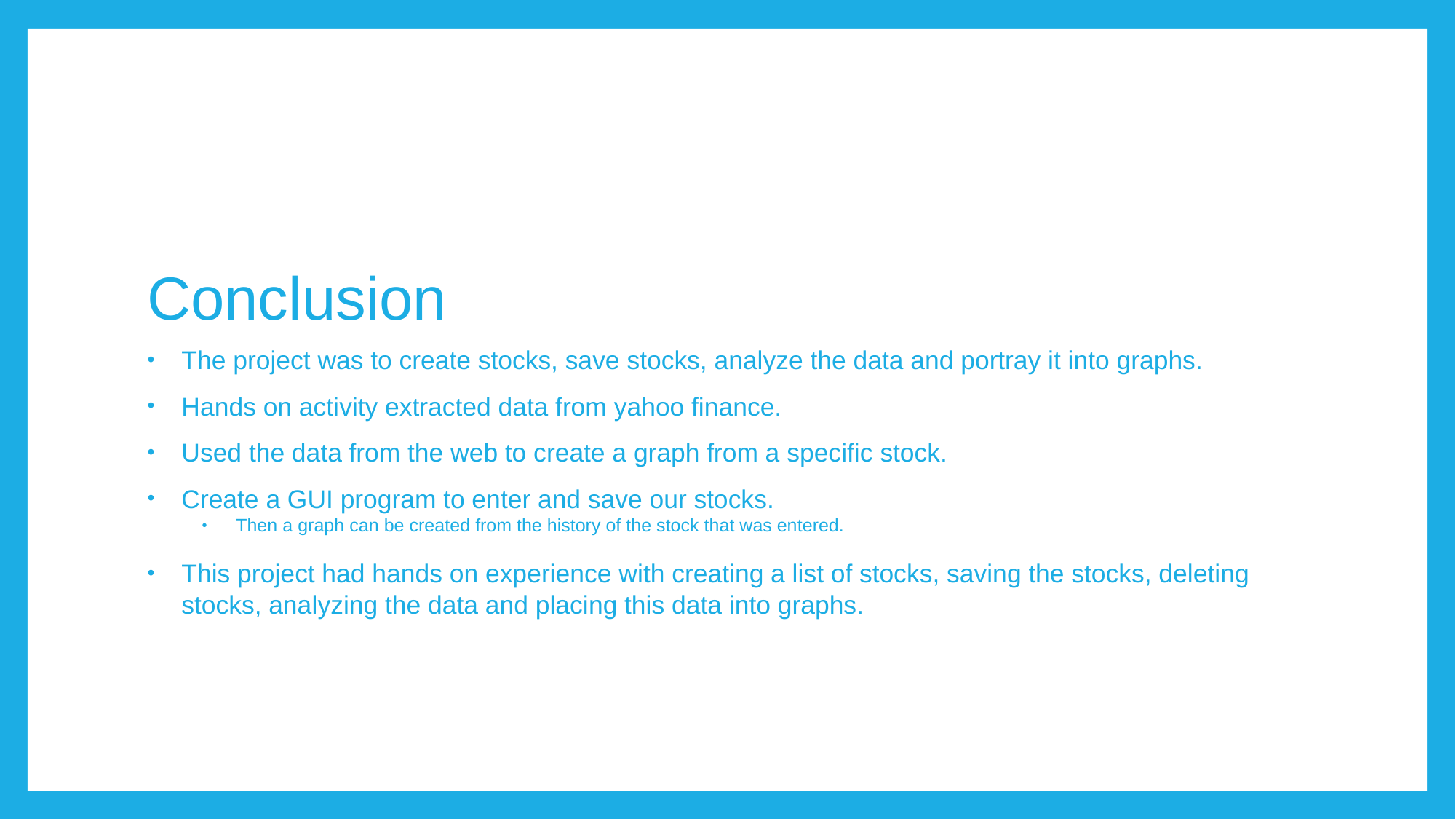

# Conclusion
The project was to create stocks, save stocks, analyze the data and portray it into graphs.
Hands on activity extracted data from yahoo finance.
Used the data from the web to create a graph from a specific stock.
Create a GUI program to enter and save our stocks.
Then a graph can be created from the history of the stock that was entered.
This project had hands on experience with creating a list of stocks, saving the stocks, deleting stocks, analyzing the data and placing this data into graphs.